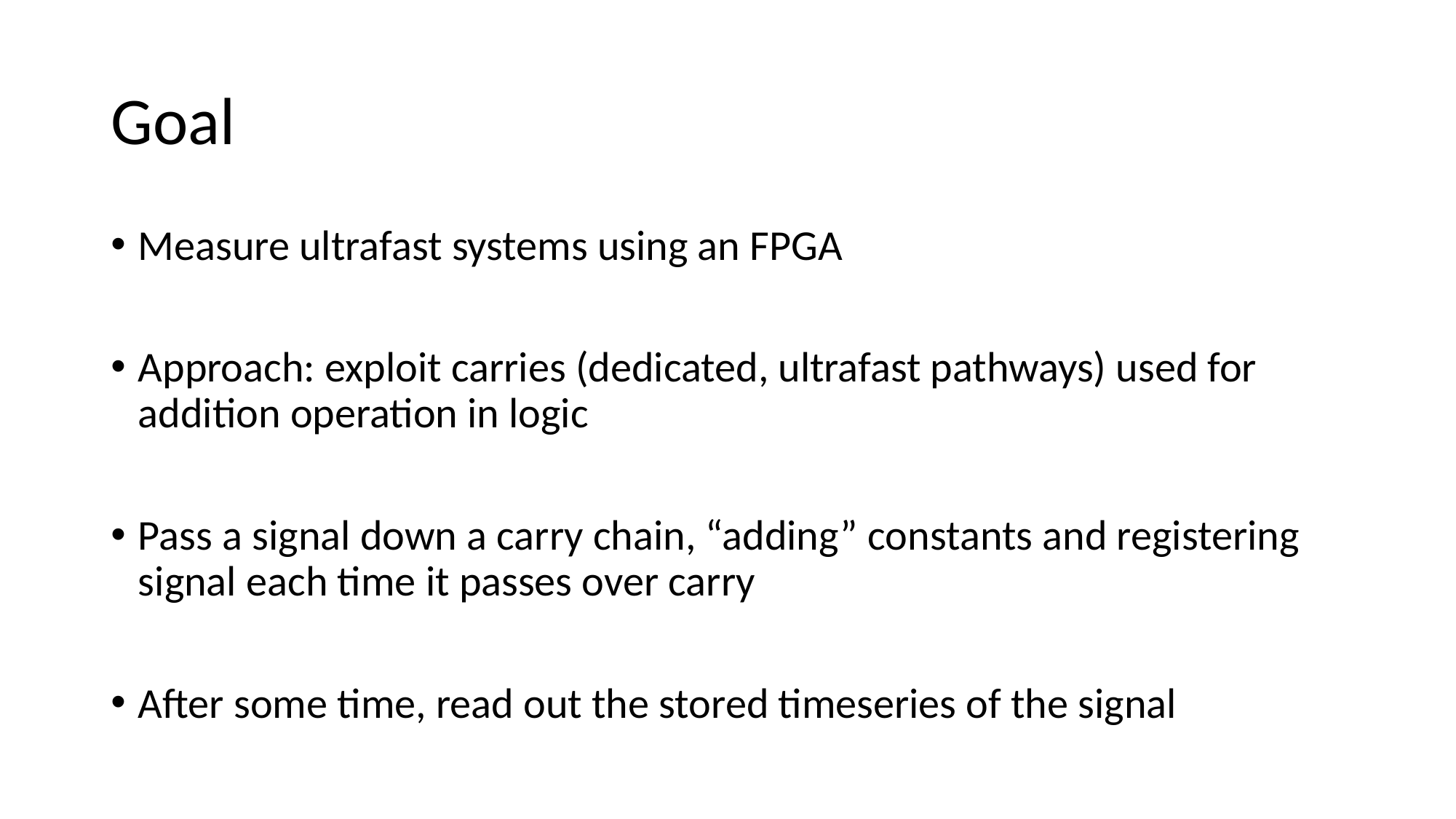

# Goal
Measure ultrafast systems using an FPGA

Approach: exploit carries (dedicated, ultrafast pathways) used for addition operation in logic

Pass a signal down a carry chain, “adding” constants and registering signal each time it passes over carry

After some time, read out the stored timeseries of the signal